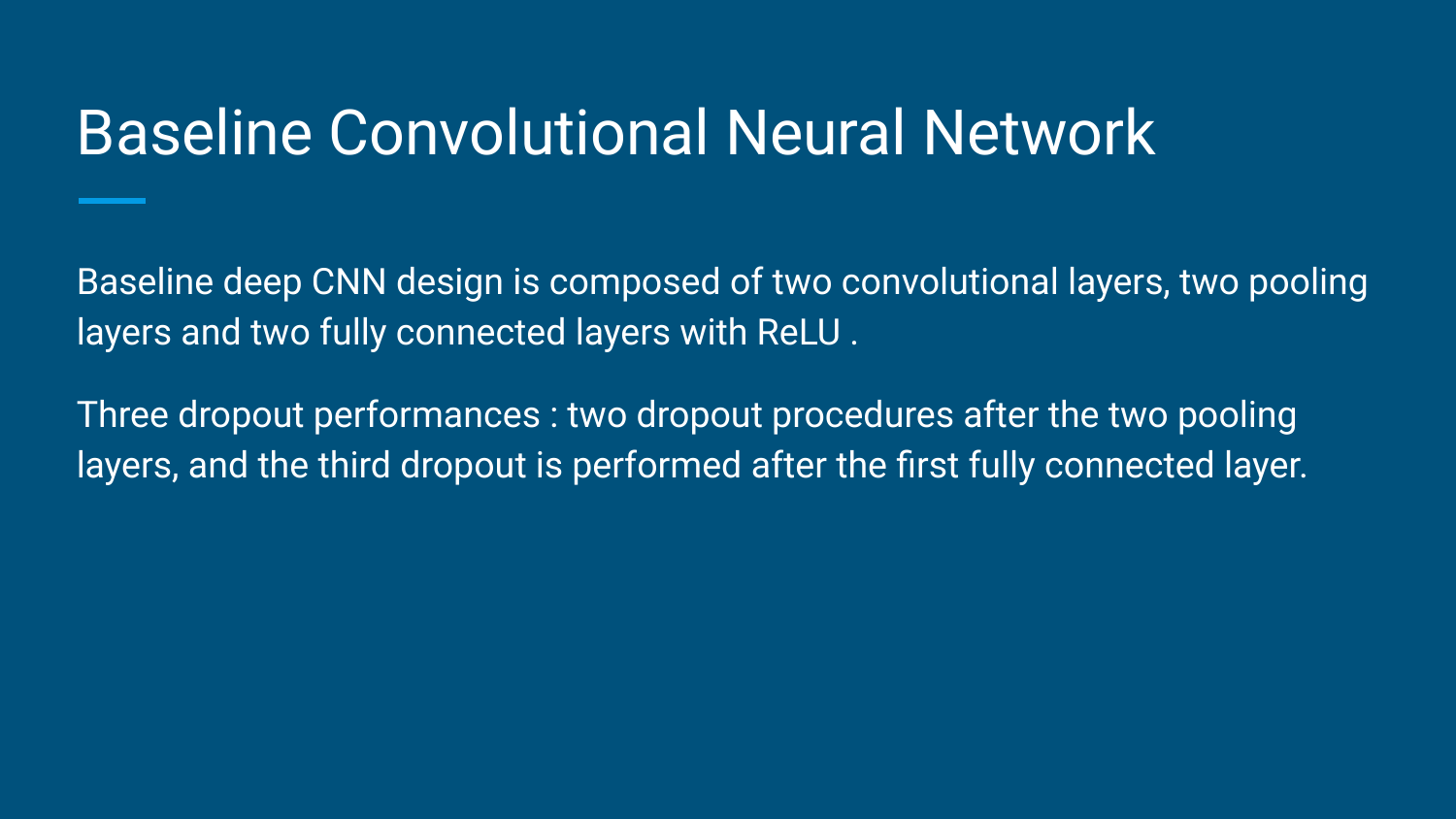

# Baseline Convolutional Neural Network
Baseline deep CNN design is composed of two convolutional layers, two pooling layers and two fully connected layers with ReLU .
Three dropout performances : two dropout procedures after the two pooling layers, and the third dropout is performed after the first fully connected layer.